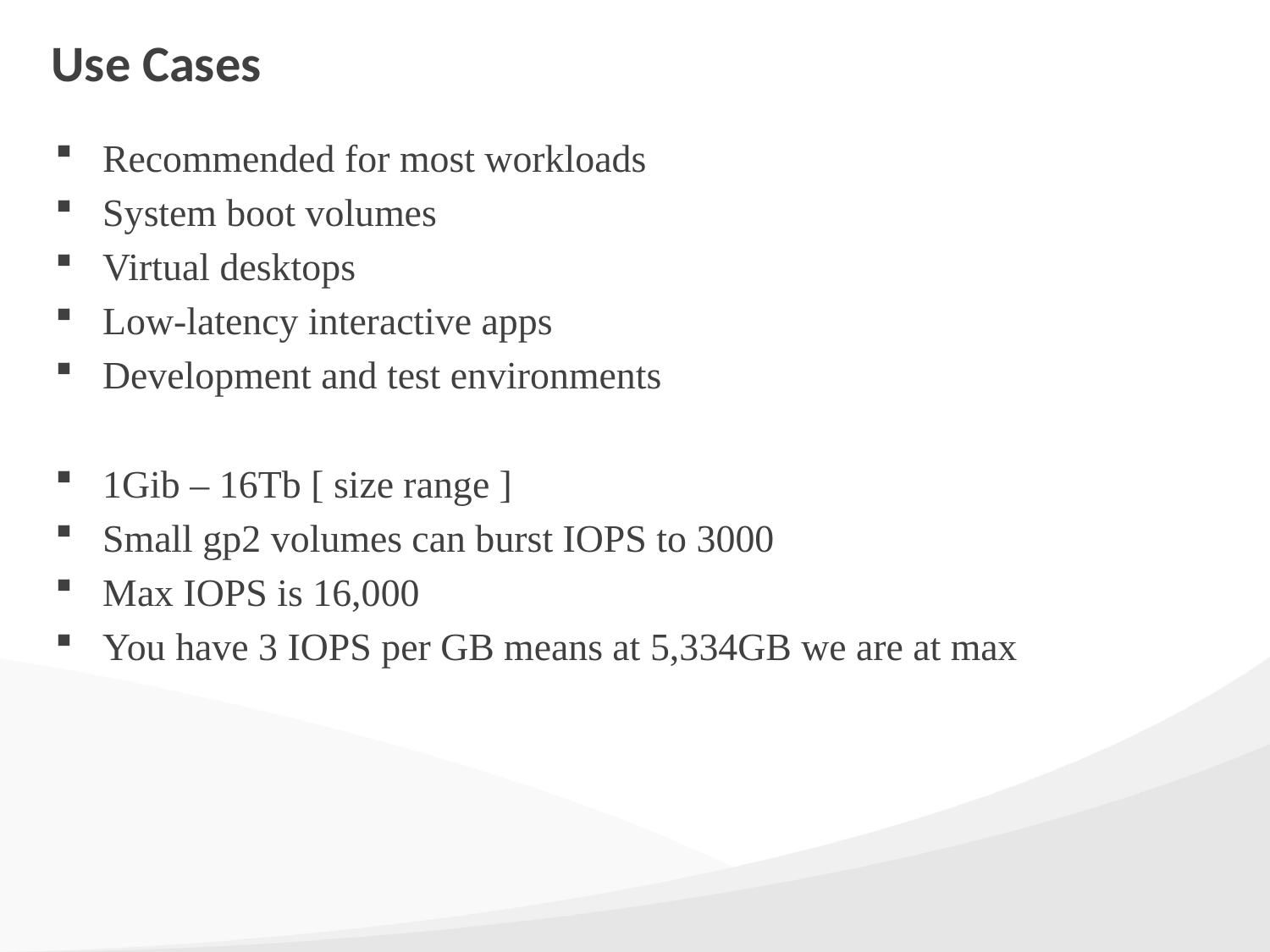

# Use Cases
Recommended for most workloads
System boot volumes
Virtual desktops
Low-latency interactive apps
Development and test environments

1Gib – 16Tb [ size range ]
Small gp2 volumes can burst IOPS to 3000
Max IOPS is 16,000
You have 3 IOPS per GB means at 5,334GB we are at max